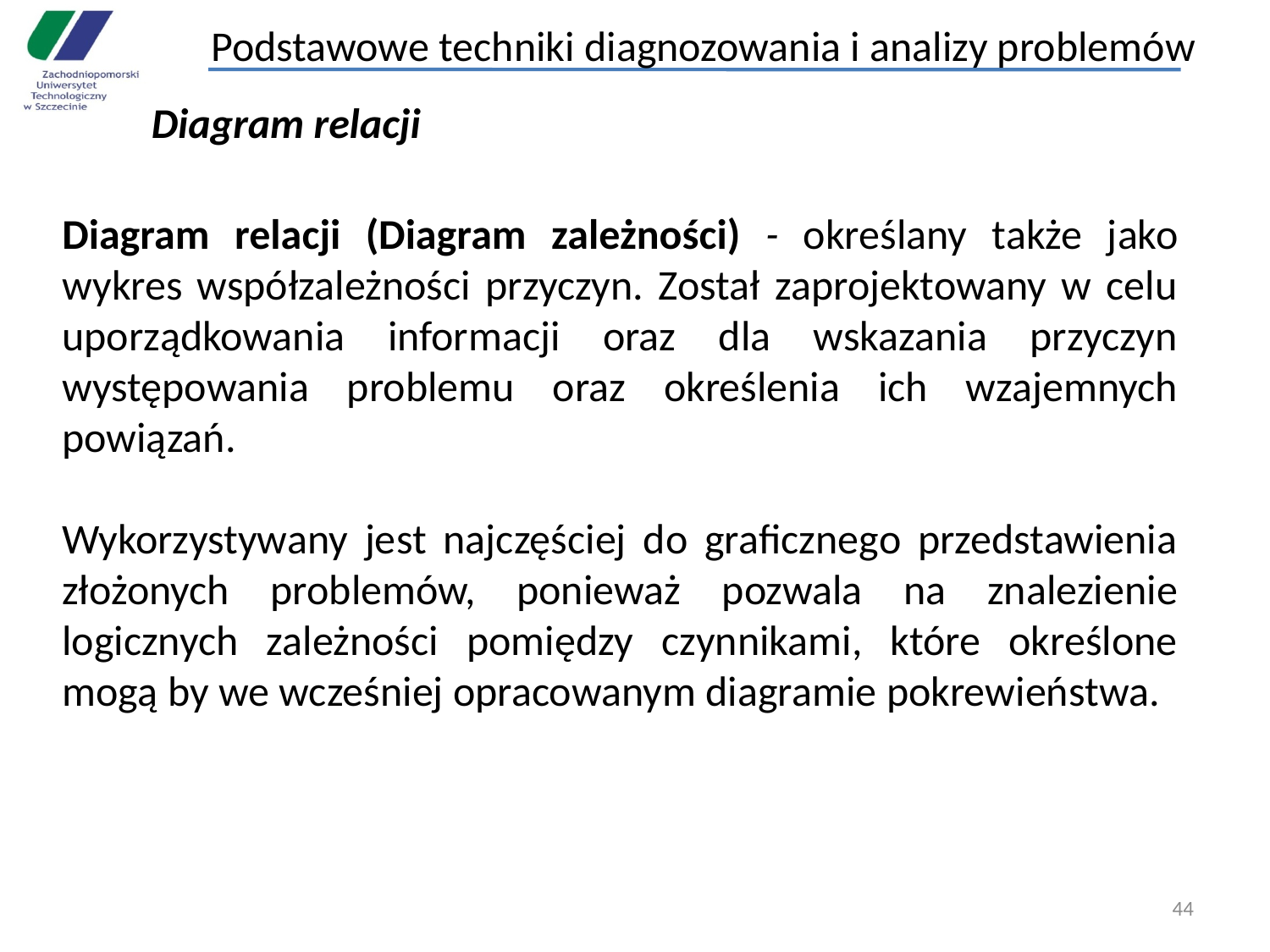

Podstawowe techniki diagnozowania i analizy problemów
#
Diagram relacji
Diagram relacji (Diagram zależności) - określany także jako wykres współzależności przyczyn. Został zaprojektowany w celu uporządkowania informacji oraz dla wskazania przyczyn występowania problemu oraz określenia ich wzajemnych powiązań.

Wykorzystywany jest najczęściej do graficznego przedstawienia złożonych problemów, ponieważ pozwala na znalezienie logicznych zależności pomiędzy czynnikami, które określone mogą by we wcześniej opracowanym diagramie pokrewieństwa.
44